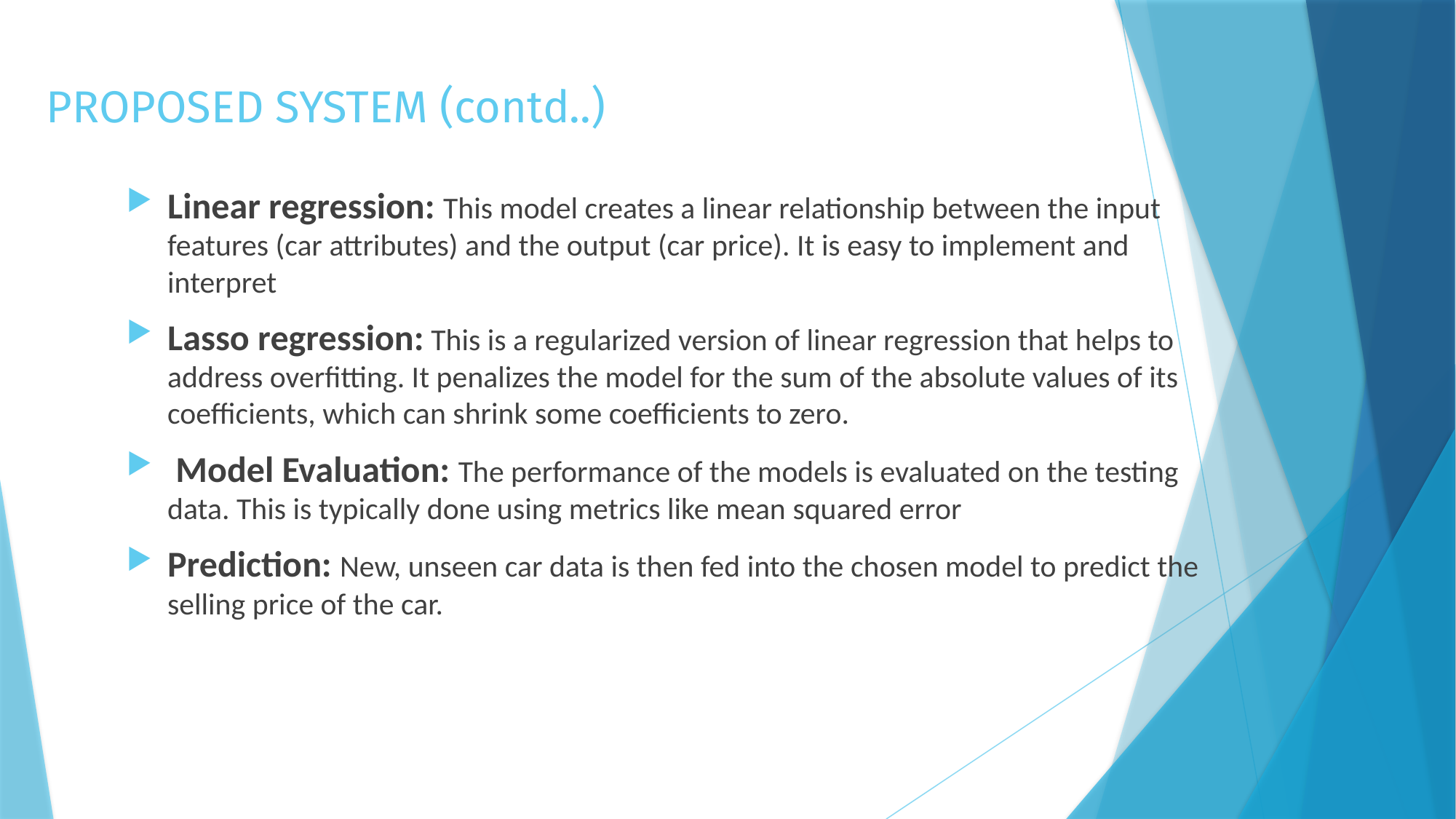

# PROPOSED SYSTEM (contd..)
Linear regression: This model creates a linear relationship between the input features (car attributes) and the output (car price). It is easy to implement and interpret
Lasso regression: This is a regularized version of linear regression that helps to address overfitting. It penalizes the model for the sum of the absolute values of its coefficients, which can shrink some coefficients to zero.
 Model Evaluation: The performance of the models is evaluated on the testing data. This is typically done using metrics like mean squared error
Prediction: New, unseen car data is then fed into the chosen model to predict the selling price of the car.